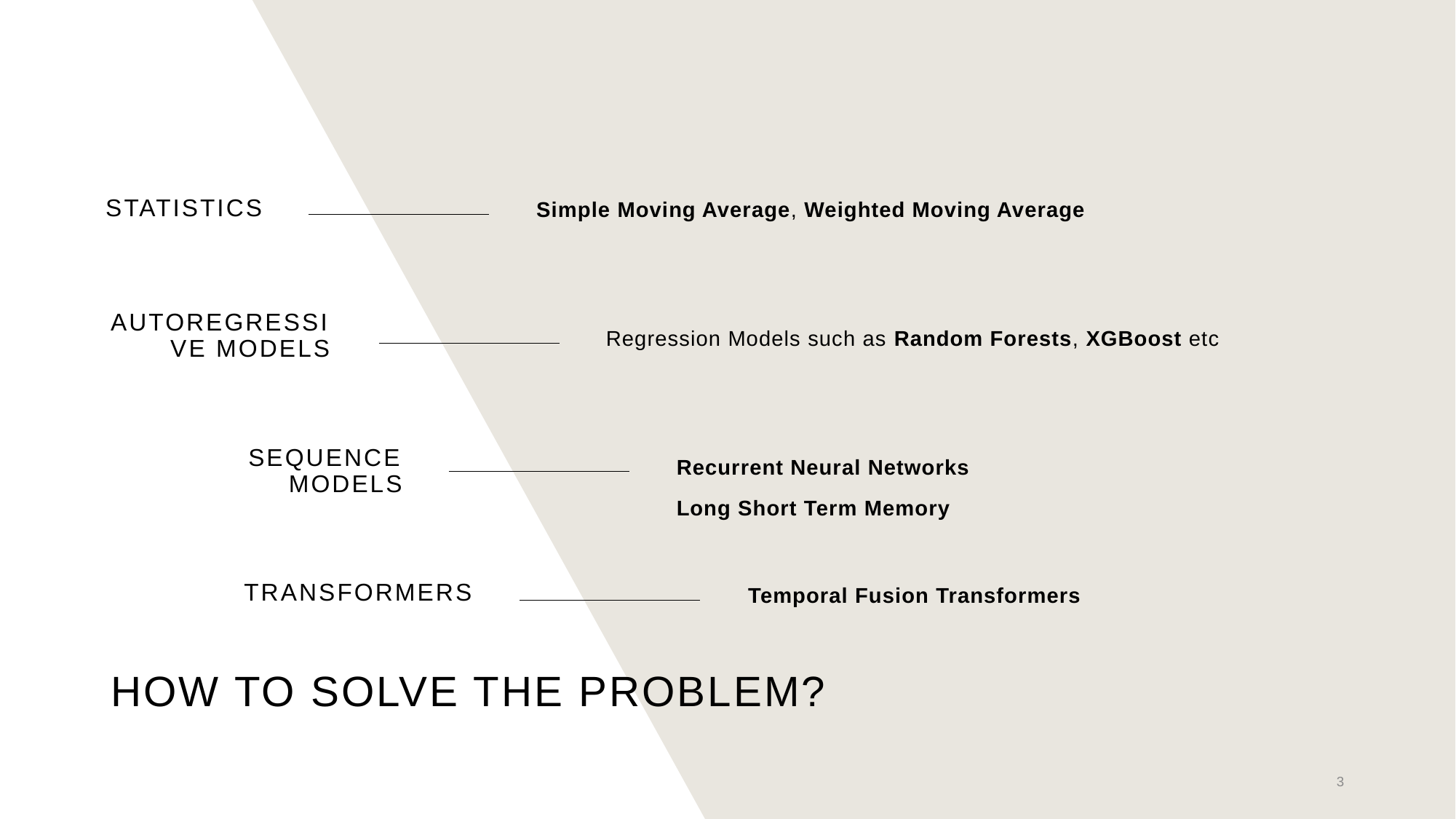

Statistics

Simple Moving Average, Weighted Moving Average
Autoregressive models
Regression Models such as Random Forests, XGBoost etc

Sequence models
Recurrent Neural Networks
Long Short Term Memory
Transformers
Temporal Fusion Transformers
# How to solve the PROBLEM?
3